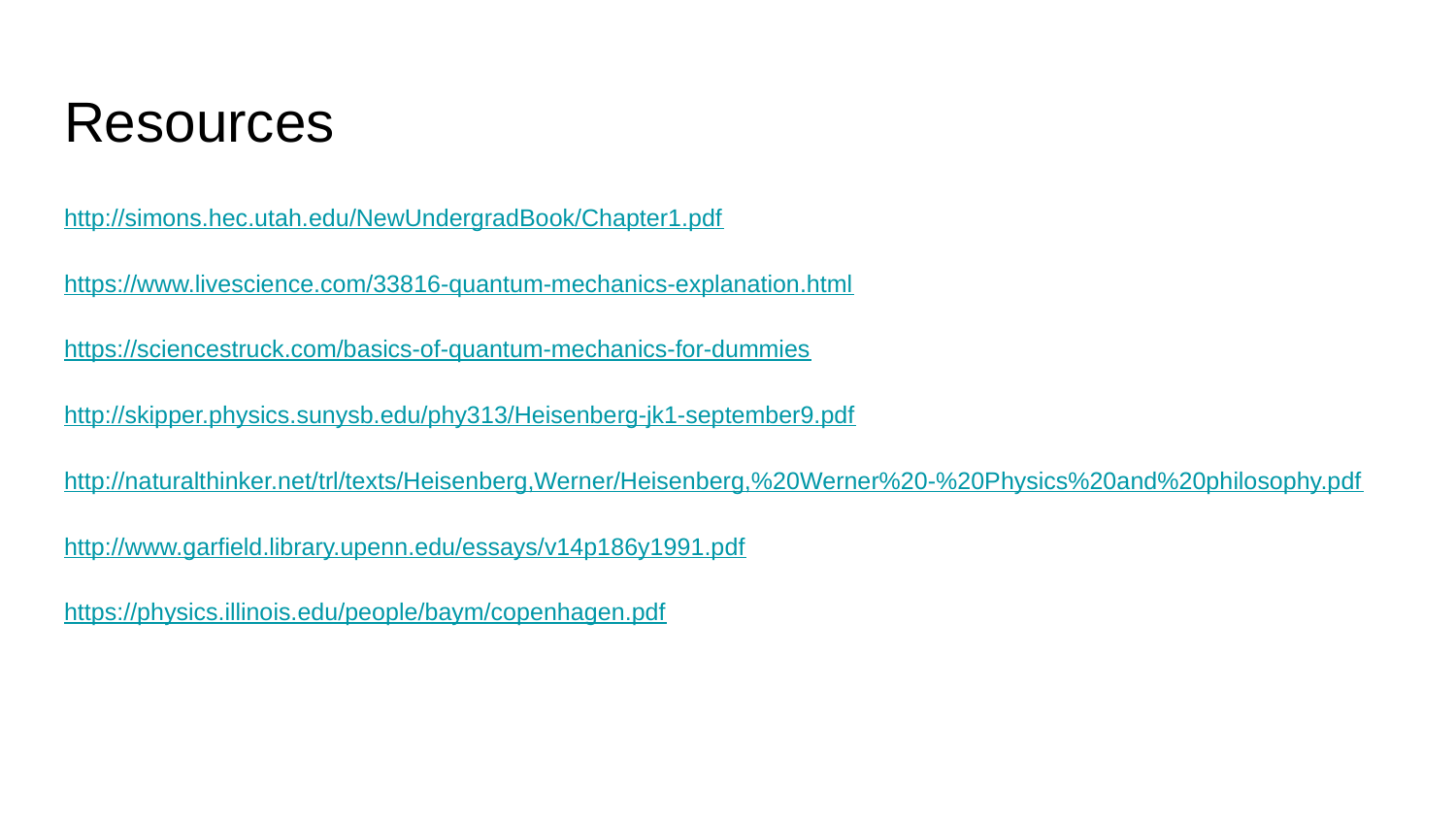

# Resources
http://simons.hec.utah.edu/NewUndergradBook/Chapter1.pdf
https://www.livescience.com/33816-quantum-mechanics-explanation.html
https://sciencestruck.com/basics-of-quantum-mechanics-for-dummies
http://skipper.physics.sunysb.edu/phy313/Heisenberg-jk1-september9.pdf
http://naturalthinker.net/trl/texts/Heisenberg,Werner/Heisenberg,%20Werner%20-%20Physics%20and%20philosophy.pdf
http://www.garfield.library.upenn.edu/essays/v14p186y1991.pdf
https://physics.illinois.edu/people/baym/copenhagen.pdf